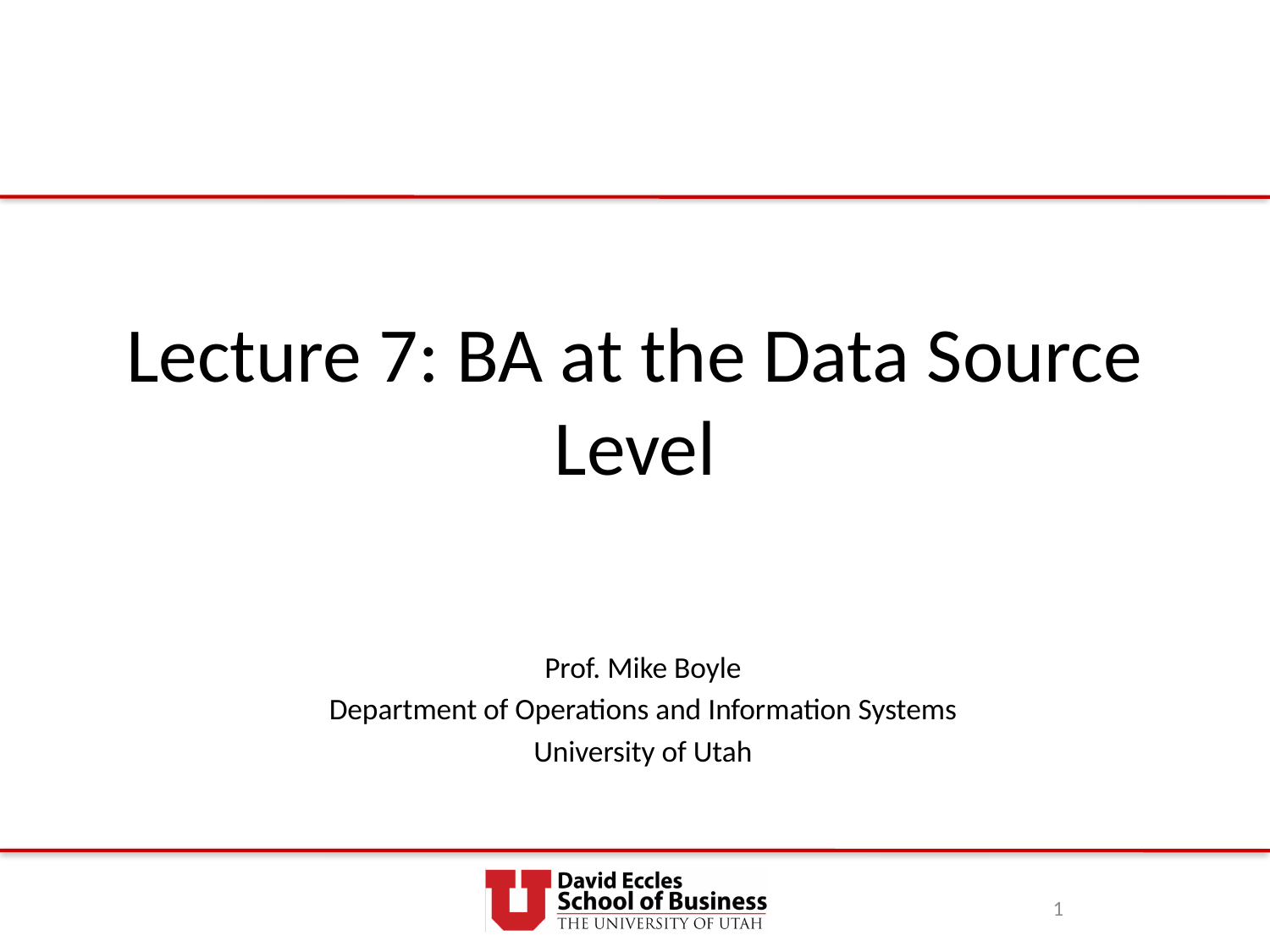

# Lecture 7: BA at the Data Source Level
Prof. Mike Boyle
Department of Operations and Information Systems
University of Utah
1